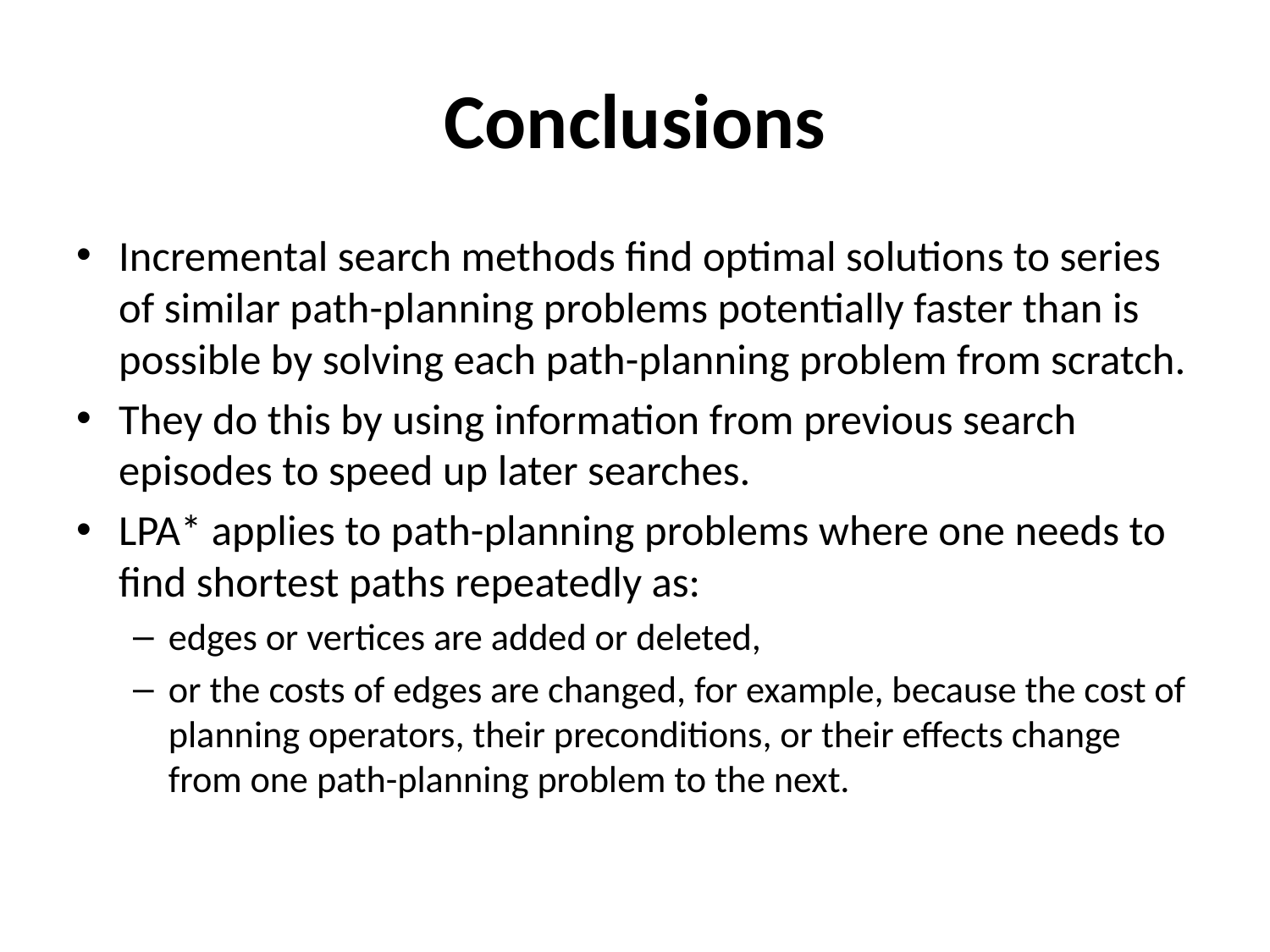

# Conclusions
Incremental search methods find optimal solutions to series of similar path-planning problems potentially faster than is possible by solving each path-planning problem from scratch.
They do this by using information from previous search episodes to speed up later searches.
LPA* applies to path-planning problems where one needs to find shortest paths repeatedly as:
edges or vertices are added or deleted,
or the costs of edges are changed, for example, because the cost of planning operators, their preconditions, or their effects change from one path-planning problem to the next.